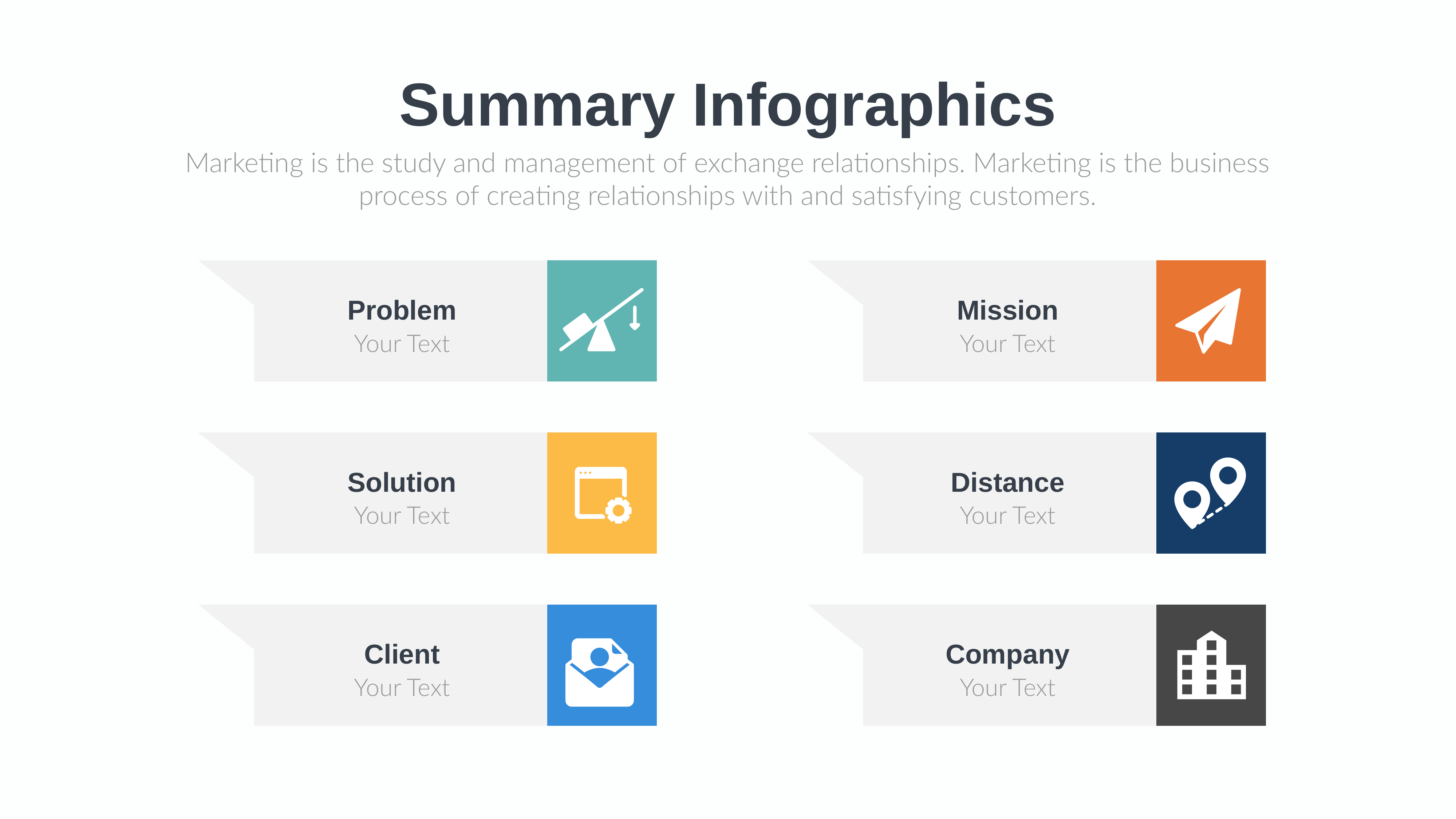

Summary Infographics
Marketing is the study and management of exchange relationships. Marketing is the business process of creating relationships with and satisfying customers.

Problem
Mission

Your Text
Your Text

Solution
Distance

Your Text
Your Text

Client
Company

Your Text
Your Text